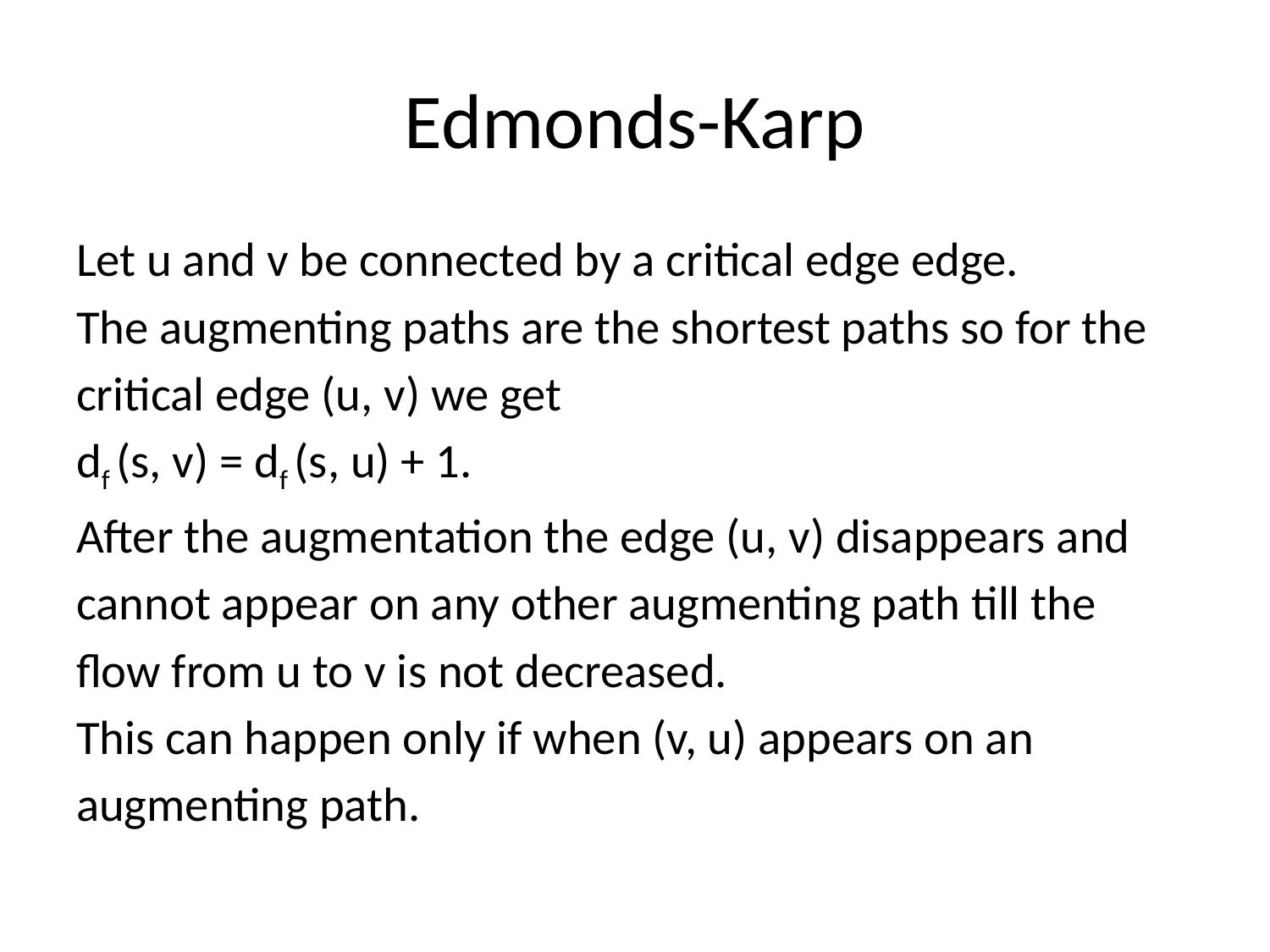

# Edmonds-Karp
Let u and v be connected by a critical edge edge.
The augmenting paths are the shortest paths so for the
critical edge (u, v) we get
df (s, v) = df (s, u) + 1.
After the augmentation the edge (u, v) disappears and
cannot appear on any other augmenting path till the
ﬂow from u to v is not decreased.
This can happen only if when (v, u) appears on an
augmenting path.